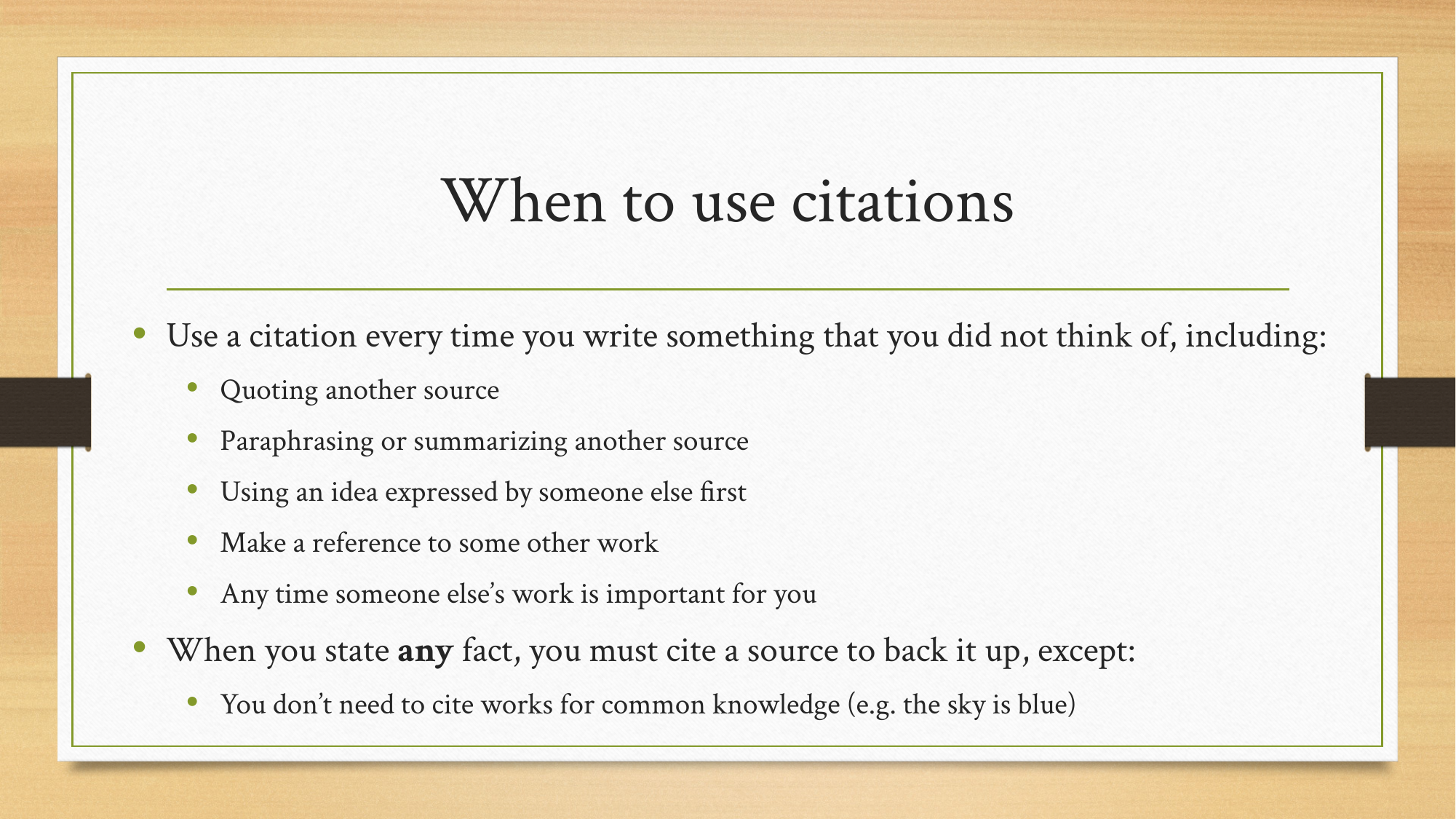

# When to use citations
Use a citation every time you write something that you did not think of, including:
Quoting another source
Paraphrasing or summarizing another source
Using an idea expressed by someone else first
Make a reference to some other work
Any time someone else’s work is important for you
When you state any fact, you must cite a source to back it up, except:
You don’t need to cite works for common knowledge (e.g. the sky is blue)